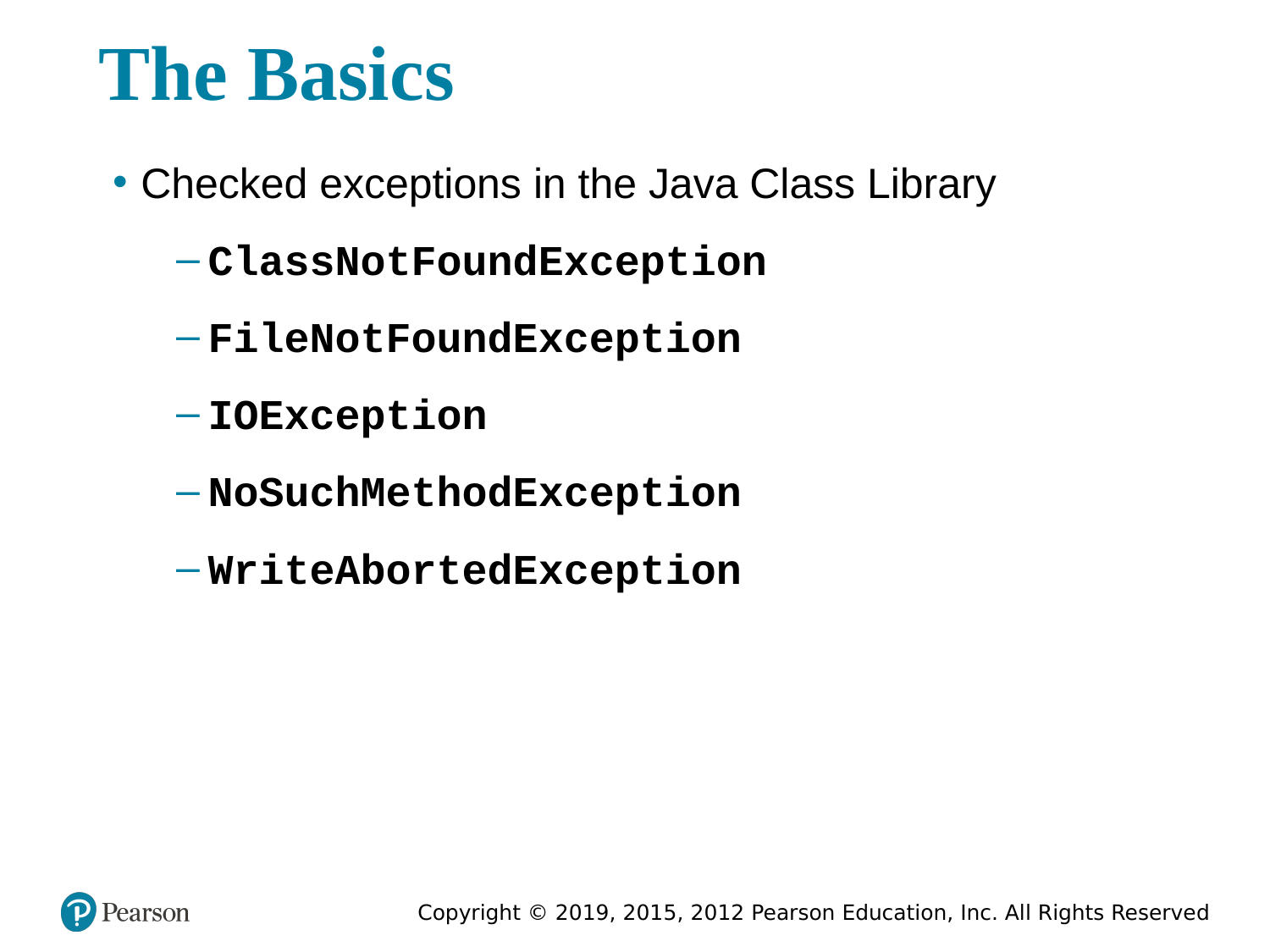

# The Basics
Checked exceptions in the Java Class Library
ClassNotFoundException
FileNotFoundException
IOException
NoSuchMethodException
WriteAbortedException